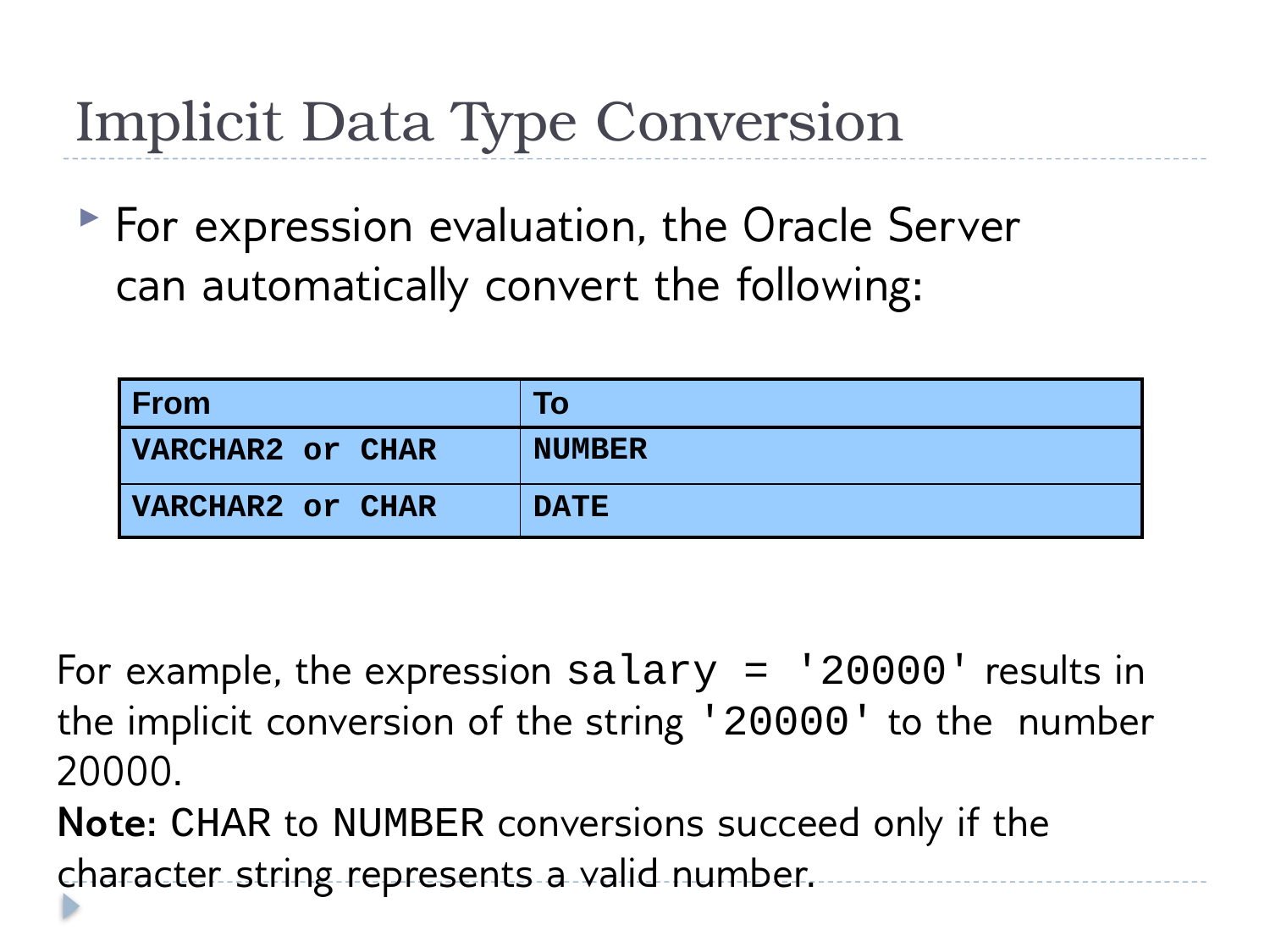

# Implicit Data Type Conversion
For expression evaluation, the Oracle Server can automatically convert the following:
| From | To |
| --- | --- |
| VARCHAR2 or CHAR | NUMBER |
| VARCHAR2 or CHAR | DATE |
For example, the expression salary = '20000' results in the implicit conversion of the string '20000' to the  number 20000.
Note: CHAR to NUMBER conversions succeed only if the character string represents a valid number.